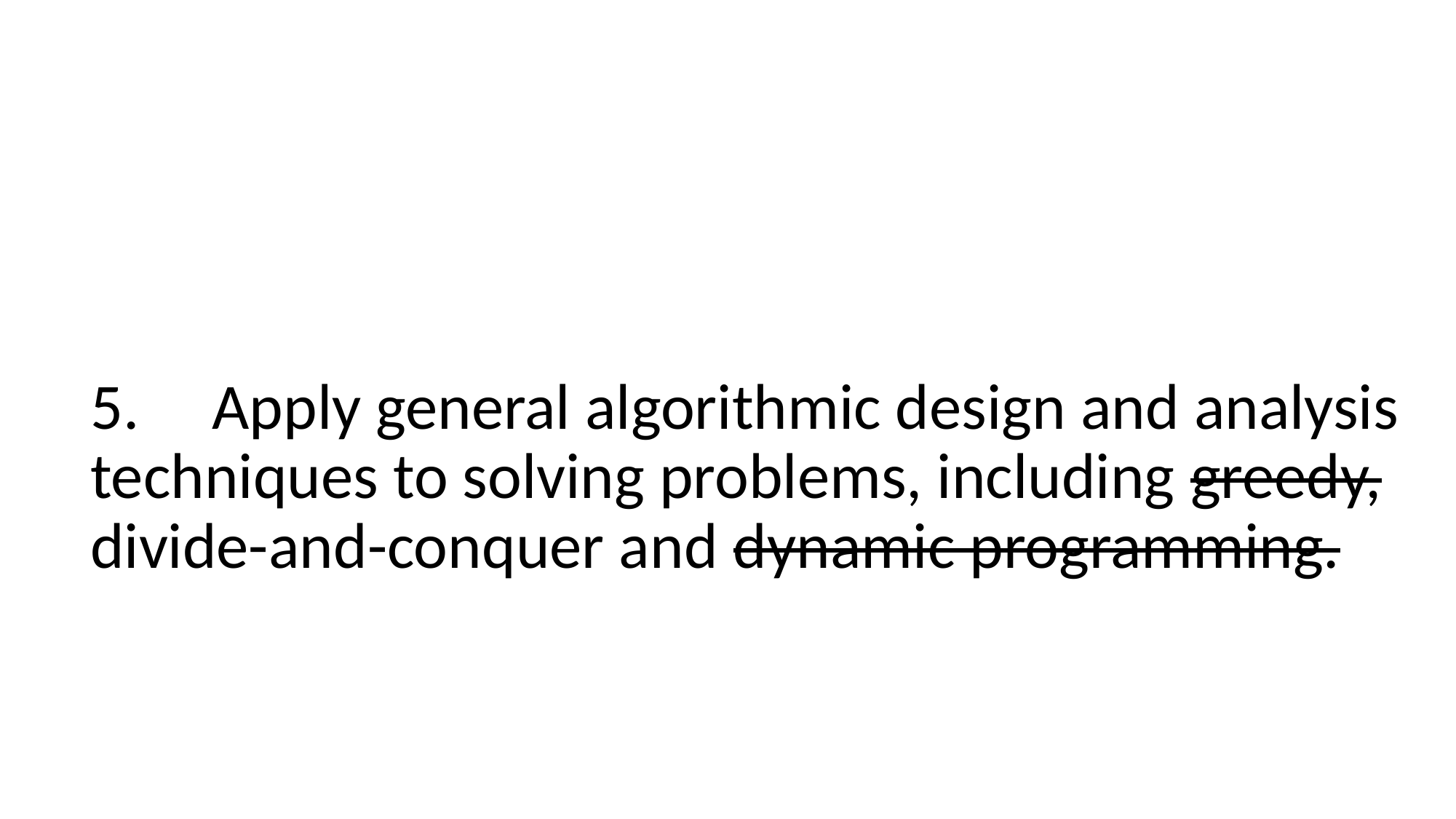

# 5.     Apply general algorithmic design and analysis techniques to solving problems, including greedy, divide-and-conquer and dynamic programming.